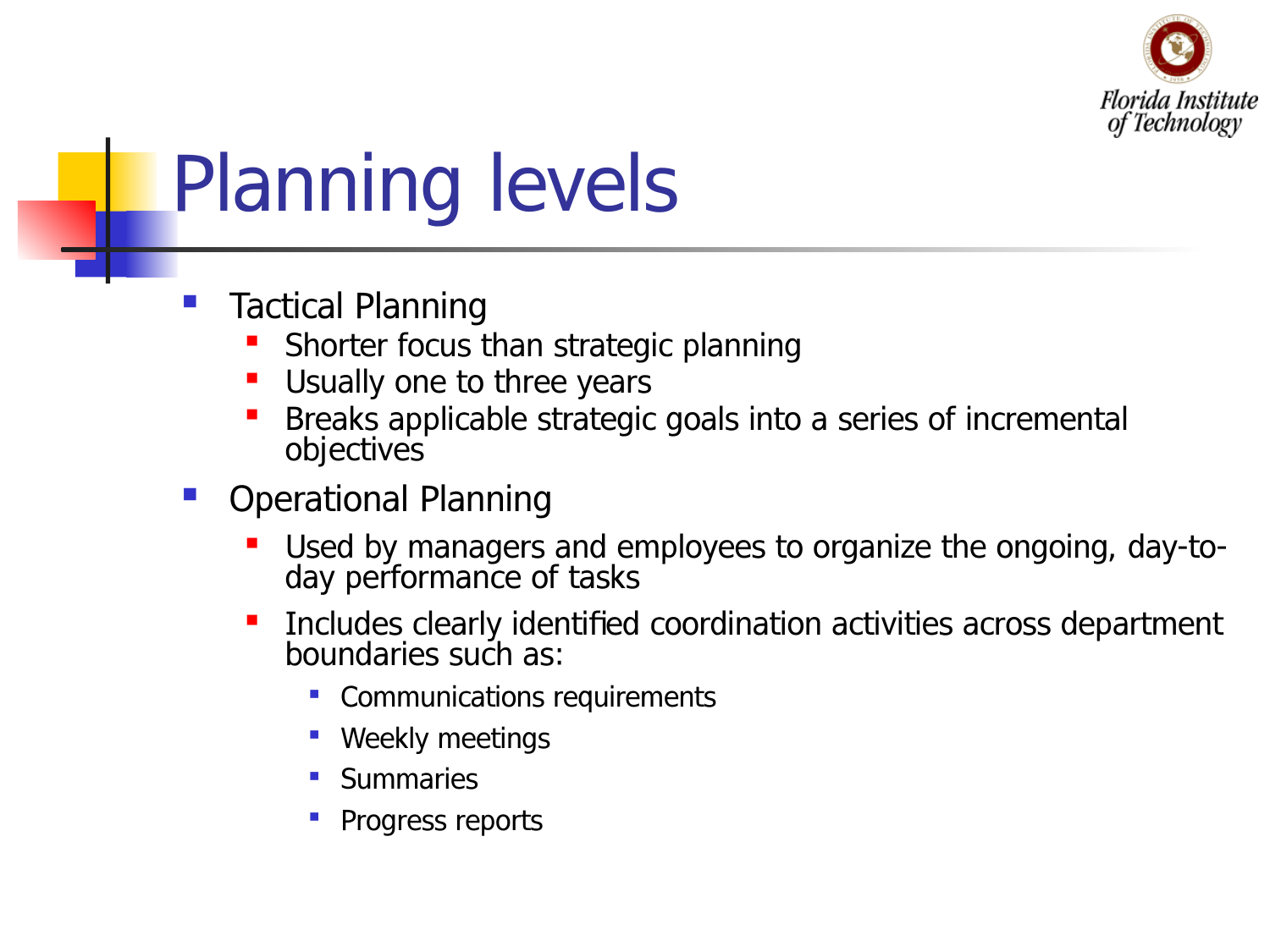

# Planning levels
Tactical Planning
Shorter focus than strategic planning
Usually one to three years
Breaks applicable strategic goals into a series of incremental objectives
Operational Planning
Used by managers and employees to organize the ongoing, day-to-day performance of tasks
Includes clearly identified coordination activities across department boundaries such as:
Communications requirements
Weekly meetings
Summaries
Progress reports